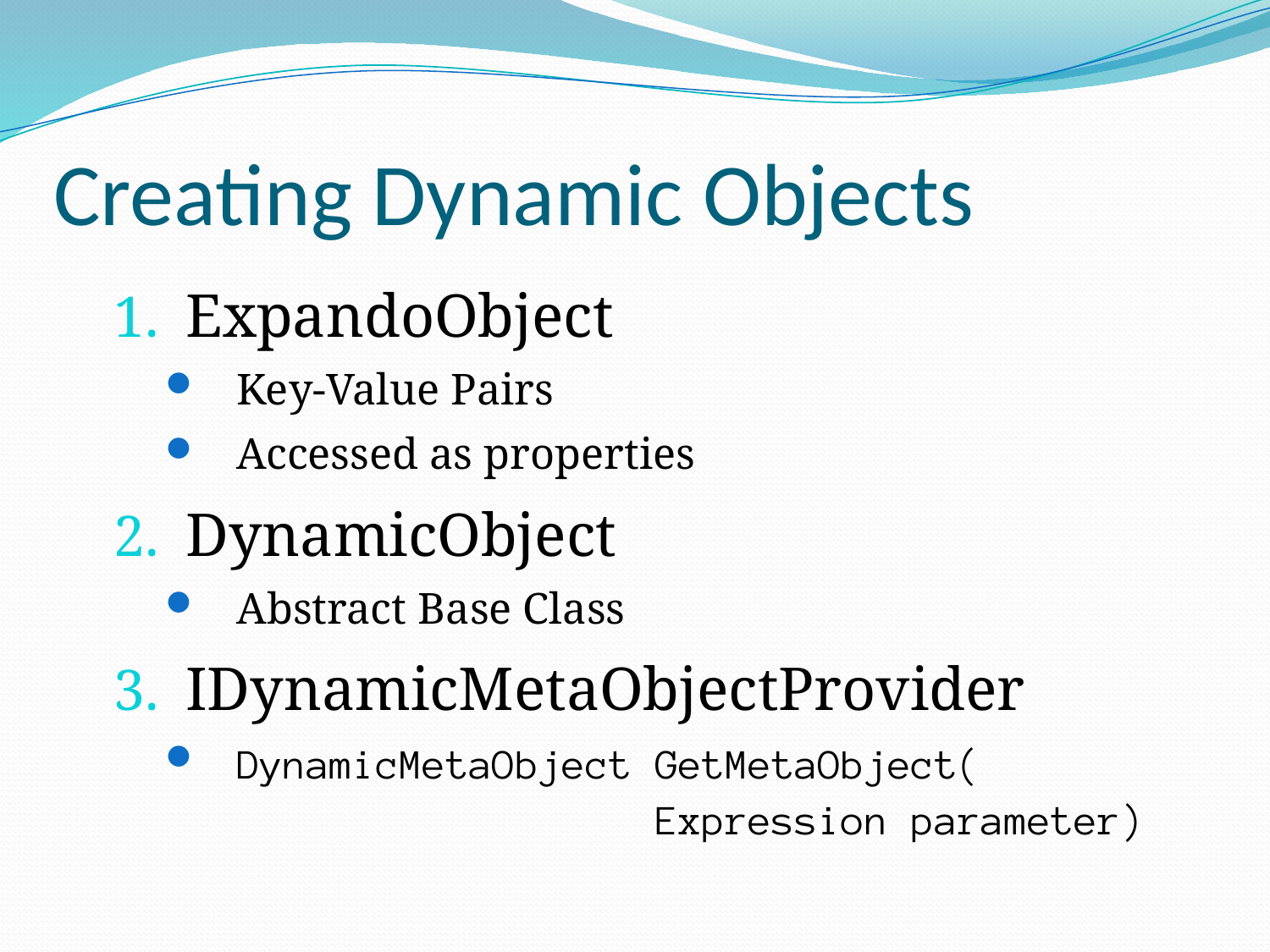

# Creating Dynamic Objects
ExpandoObject
Key-Value Pairs
Accessed as properties
DynamicObject
Abstract Base Class
IDynamicMetaObjectProvider
DynamicMetaObject GetMetaObject(
                  Expression parameter)